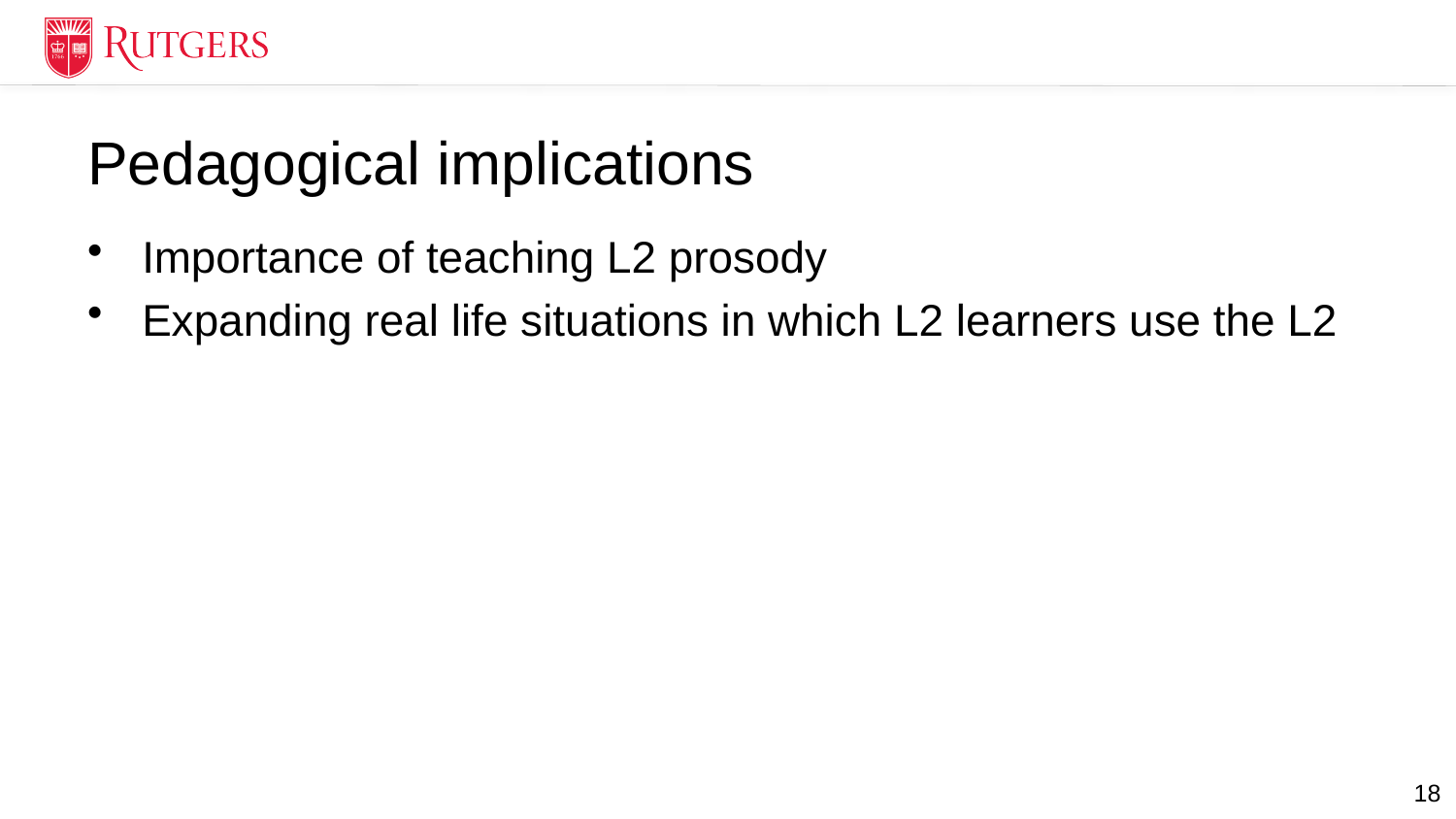

# Pedagogical implications
Importance of teaching L2 prosody
Expanding real life situations in which L2 learners use the L2
18